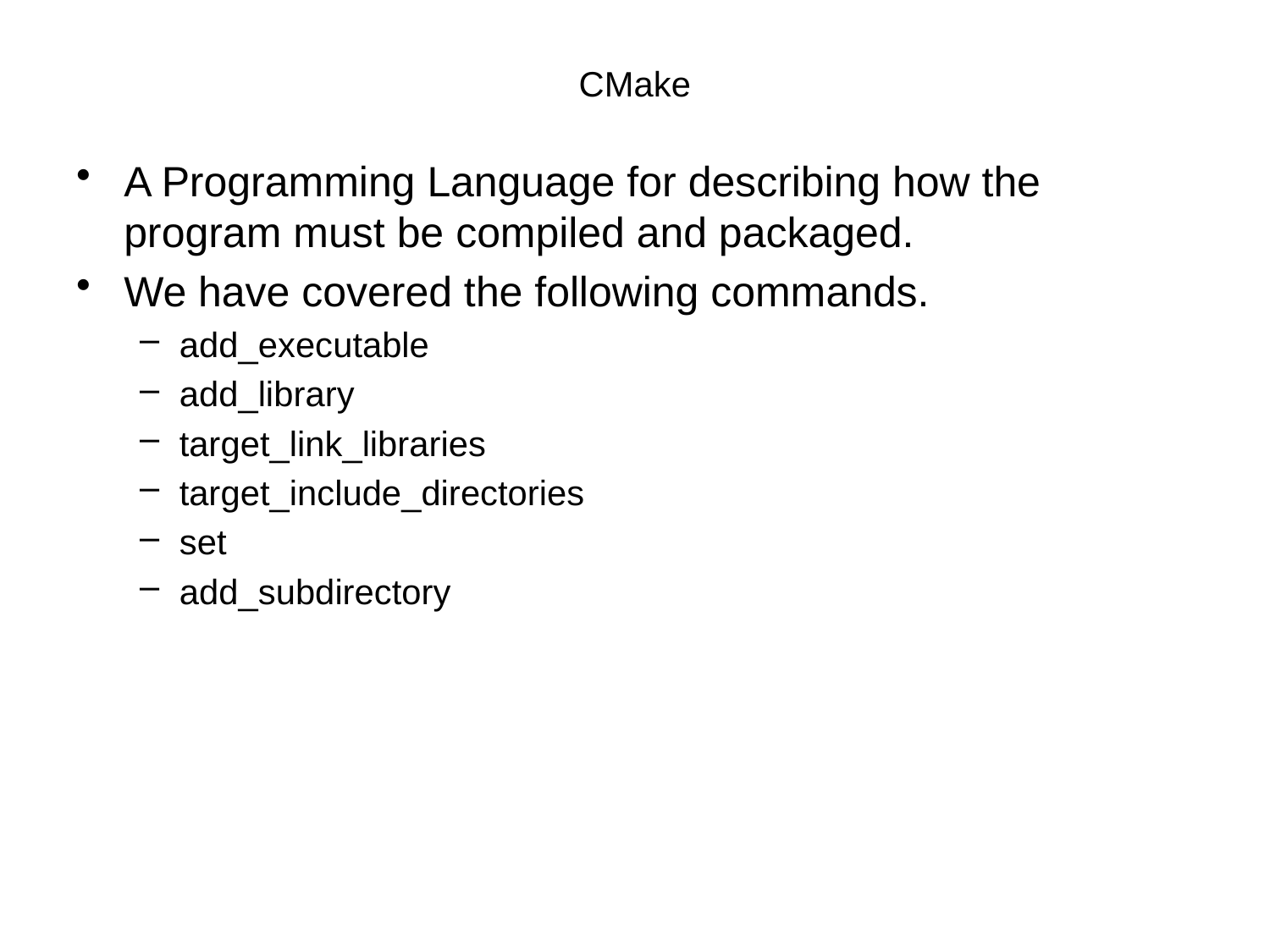

# CMake
A Programming Language for describing how the program must be compiled and packaged.
We have covered the following commands.
add_executable
add_library
target_link_libraries
target_include_directories
set
add_subdirectory